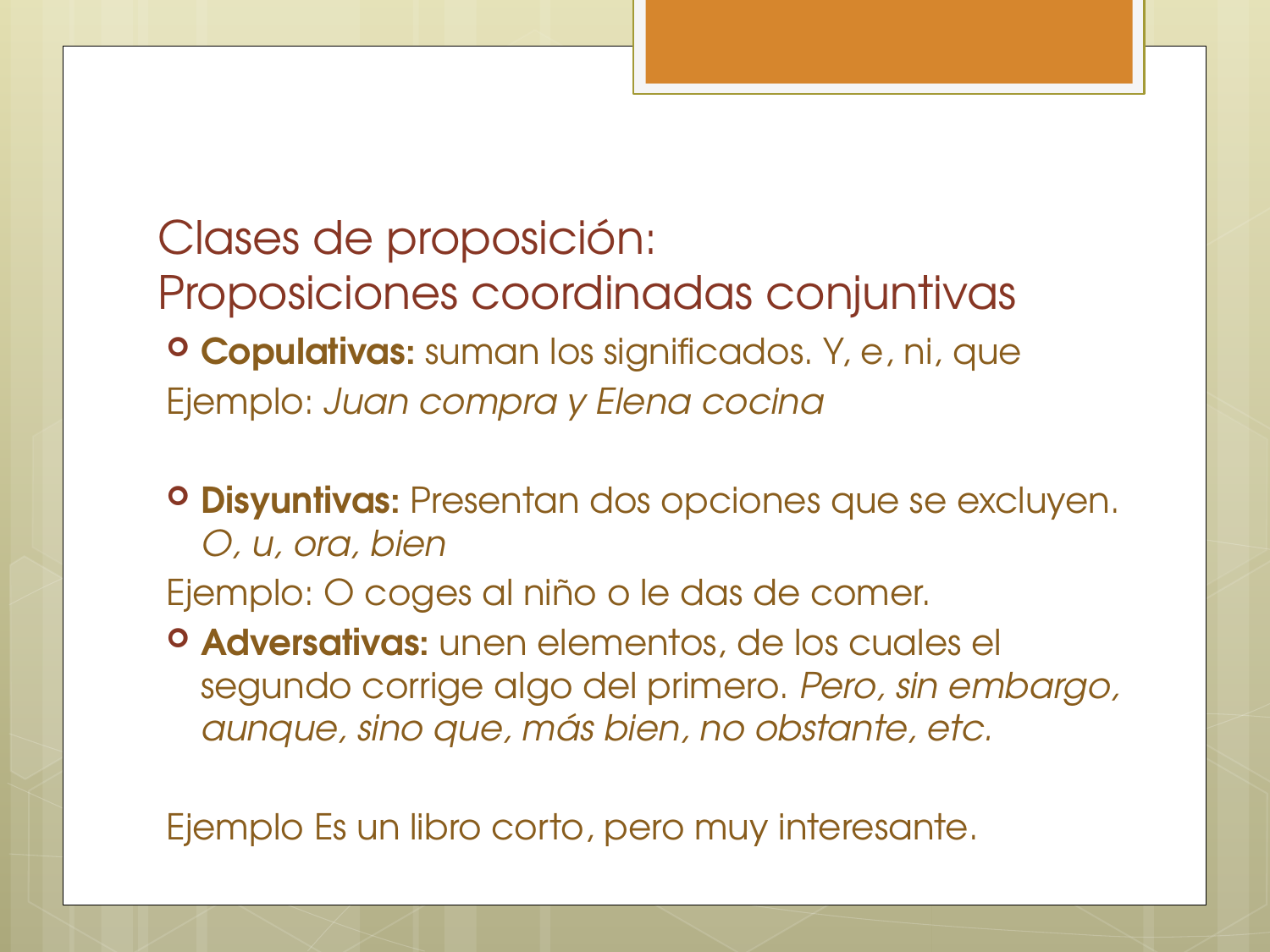

# Clases de proposición: Proposiciones coordinadas conjuntivas
Copulativas: suman los significados. Y, e, ni, que
Ejemplo: Juan compra y Elena cocina

Disyuntivas: Presentan dos opciones que se excluyen. O, u, ora, bien
Ejemplo: O coges al niño o le das de comer.
Adversativas: unen elementos, de los cuales el segundo corrige algo del primero. Pero, sin embargo, aunque, sino que, más bien, no obstante, etc.

Ejemplo Es un libro corto, pero muy interesante.